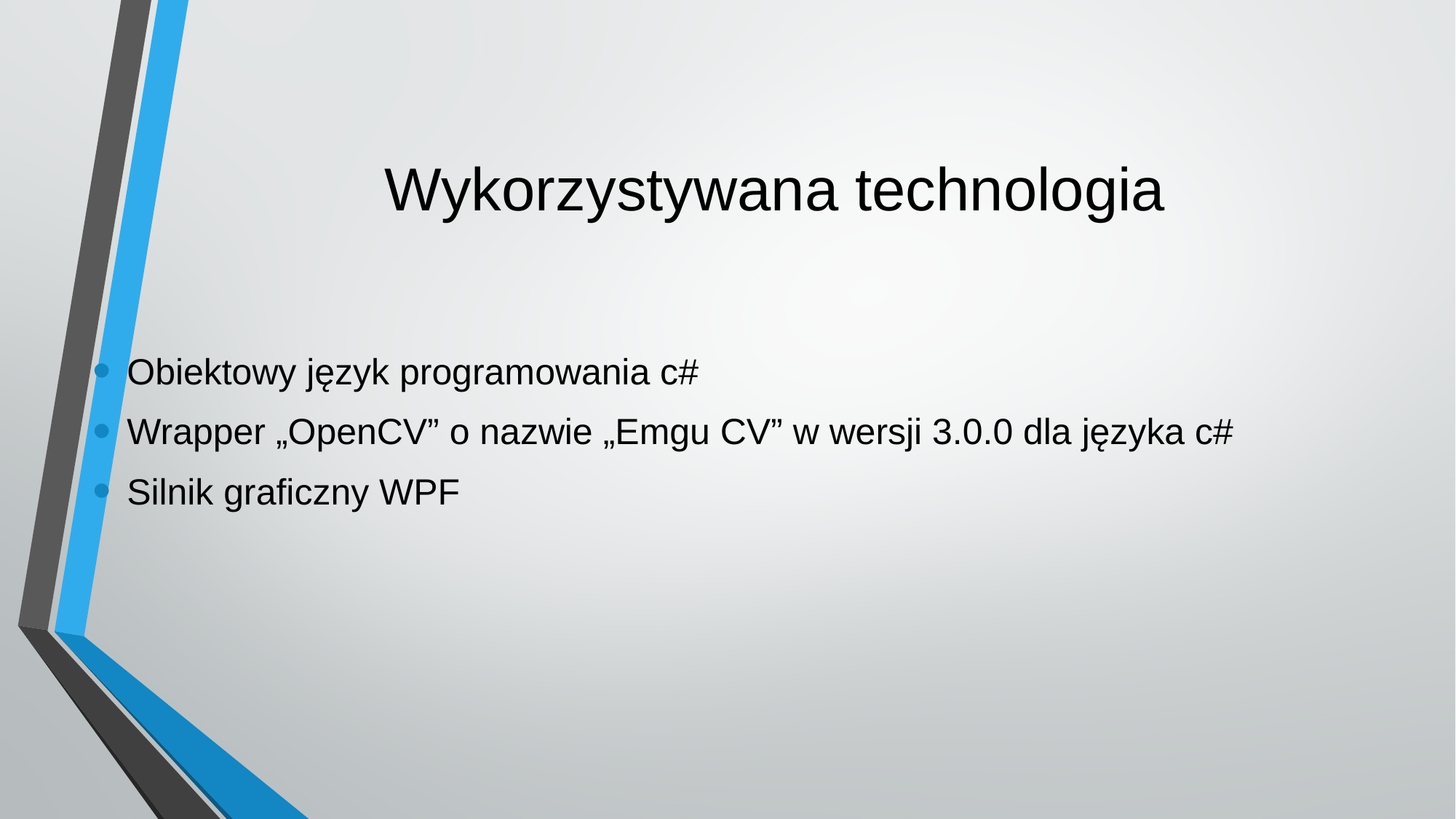

# Wykorzystywana technologia
Obiektowy język programowania c#
Wrapper „OpenCV” o nazwie „Emgu CV” w wersji 3.0.0 dla języka c#
Silnik graficzny WPF